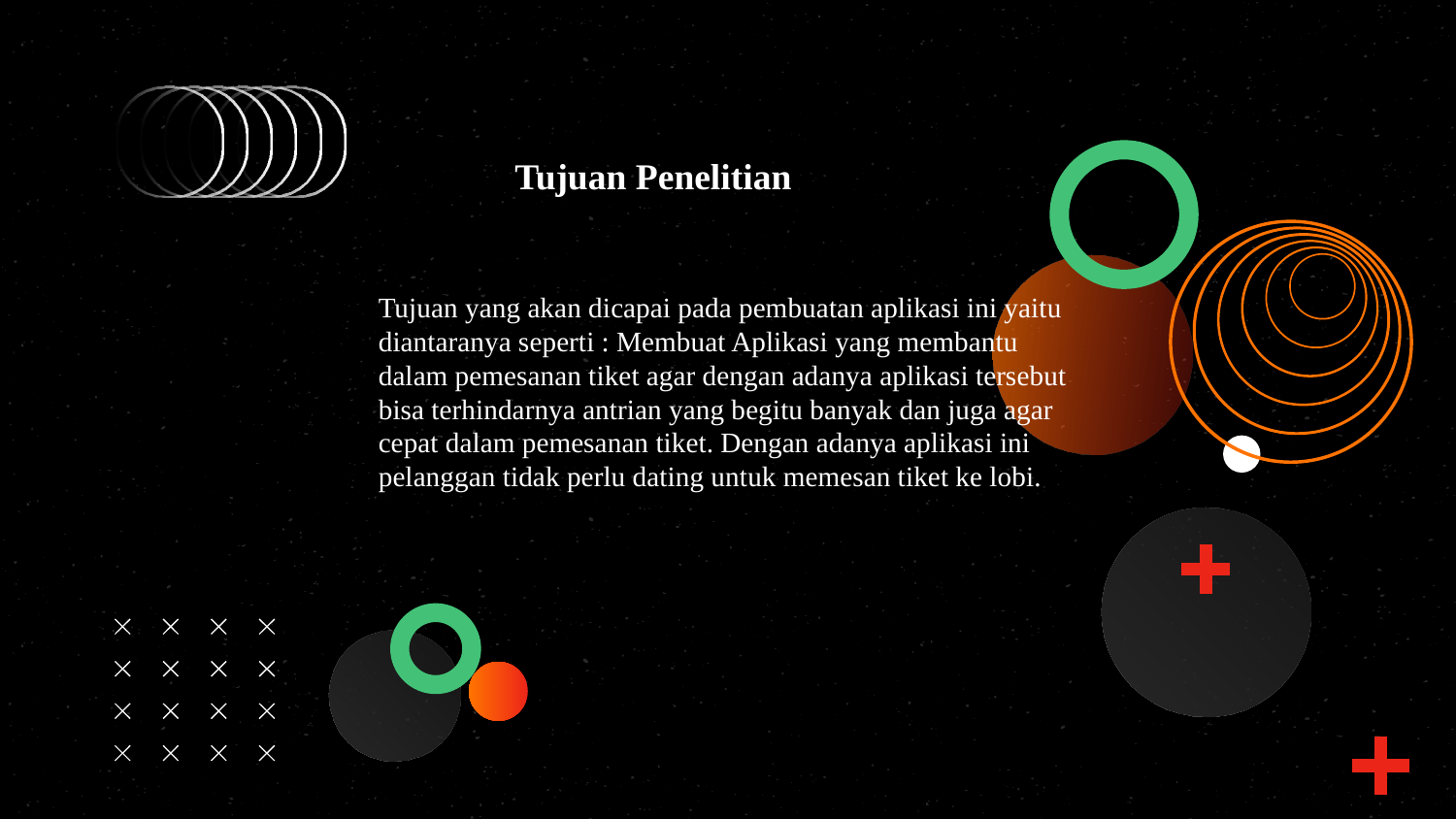

Tujuan Penelitian

Tujuan yang akan dicapai pada pembuatan aplikasi ini yaitu diantaranya seperti : Membuat Aplikasi yang membantu dalam pemesanan tiket agar dengan adanya aplikasi tersebut bisa terhindarnya antrian yang begitu banyak dan juga agar cepat dalam pemesanan tiket. Dengan adanya aplikasi ini pelanggan tidak perlu dating untuk memesan tiket ke lobi.